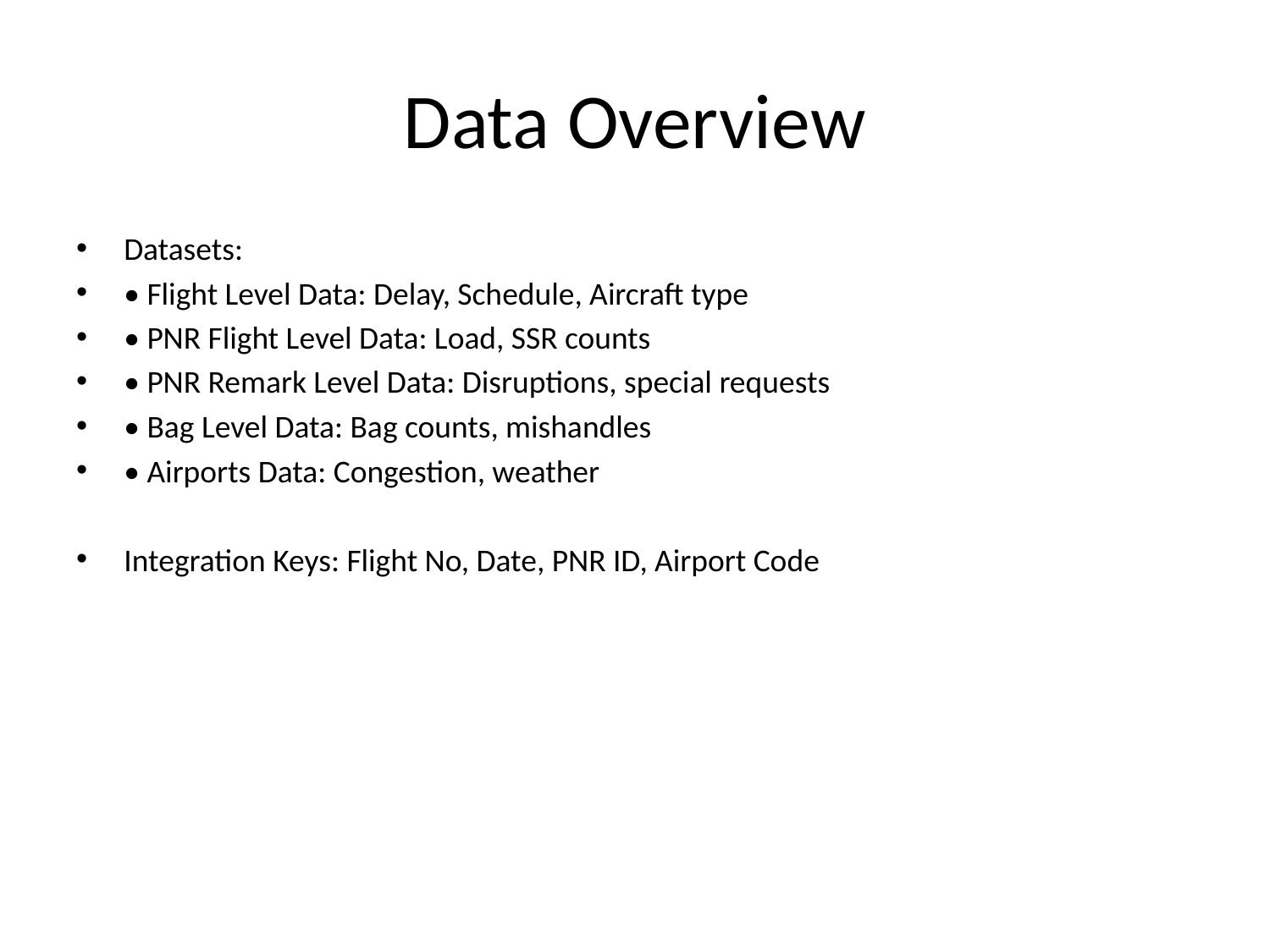

# Data Overview
Datasets:
• Flight Level Data: Delay, Schedule, Aircraft type
• PNR Flight Level Data: Load, SSR counts
• PNR Remark Level Data: Disruptions, special requests
• Bag Level Data: Bag counts, mishandles
• Airports Data: Congestion, weather

Integration Keys: Flight No, Date, PNR ID, Airport Code